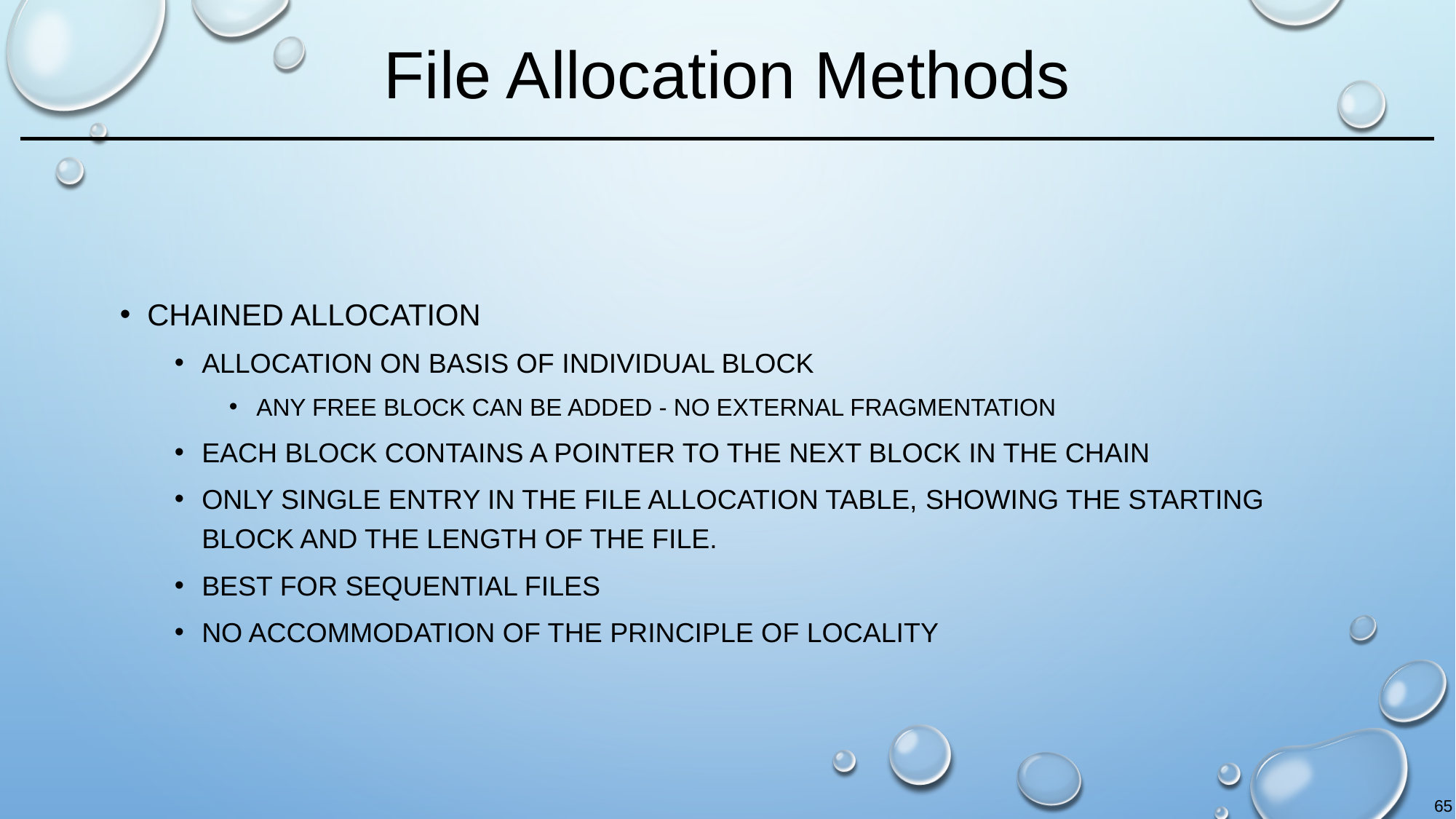

# File Allocation Methods
Chained allocation
Allocation on basis of individual block
Any free block can be added - no external fragmentation
Each block contains a pointer to the next block in the chain
Only single entry in the file allocation table, showing the starting block and the length of the file.
Best for sequential files
No accommodation of the principle of locality
65